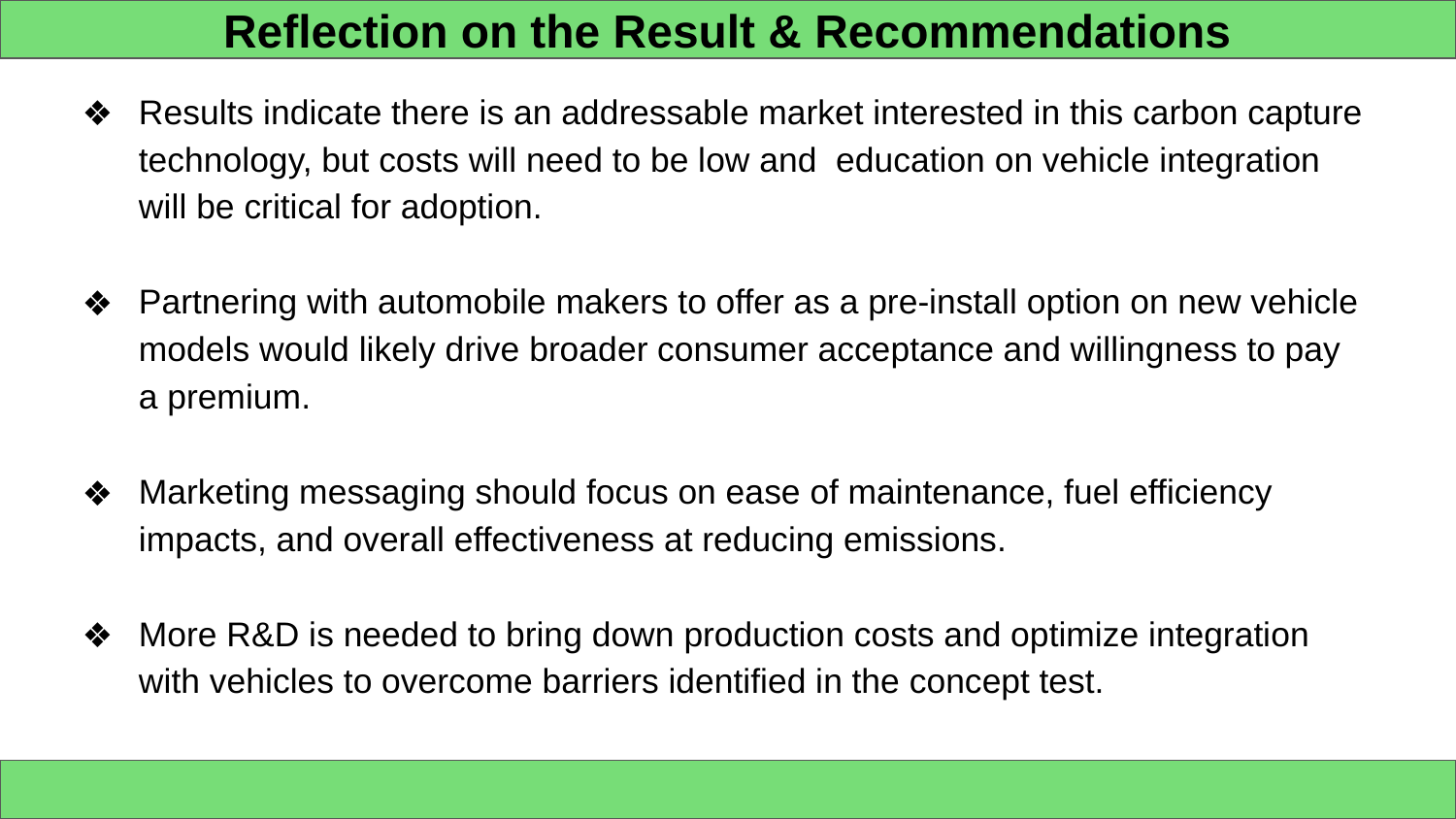

Reflection on the Result & Recommendations
Results indicate there is an addressable market interested in this carbon capture technology, but costs will need to be low and  education on vehicle integration will be critical for adoption.

Partnering with automobile makers to offer as a pre-install option on new vehicle models would likely drive broader consumer acceptance and willingness to pay a premium.

Marketing messaging should focus on ease of maintenance, fuel efficiency impacts, and overall effectiveness at reducing emissions.

More R&D is needed to bring down production costs and optimize integration with vehicles to overcome barriers identified in the concept test.